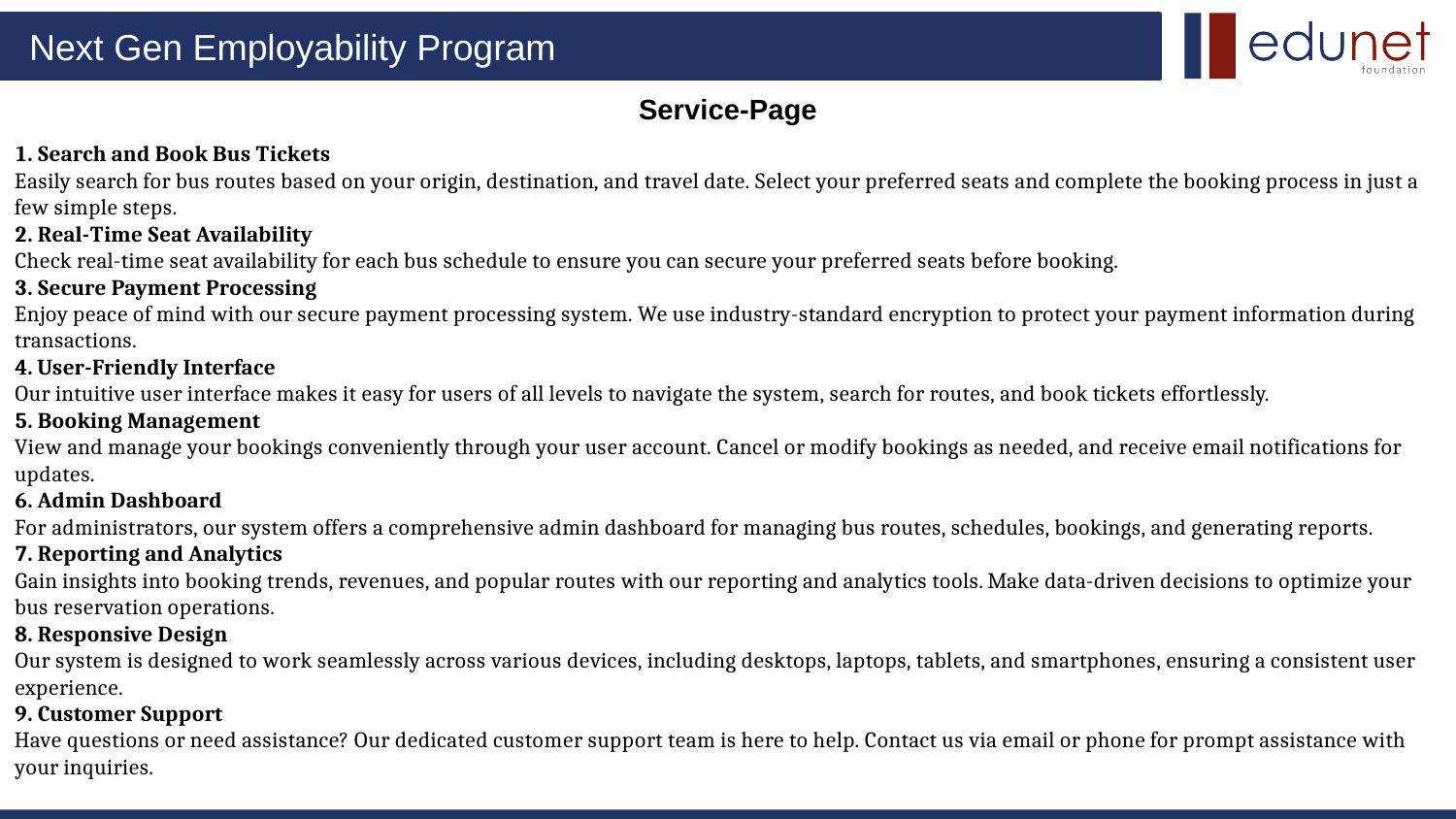

# Service-Page
1. Search and Book Bus Tickets
Easily search for bus routes based on your origin, destination, and travel date. Select your preferred seats and complete the booking process in just a few simple steps.
2. Real-Time Seat Availability
Check real-time seat availability for each bus schedule to ensure you can secure your preferred seats before booking.
3. Secure Payment Processing
Enjoy peace of mind with our secure payment processing system. We use industry-standard encryption to protect your payment information during transactions.
4. User-Friendly Interface
Our intuitive user interface makes it easy for users of all levels to navigate the system, search for routes, and book tickets effortlessly.
5. Booking Management
View and manage your bookings conveniently through your user account. Cancel or modify bookings as needed, and receive email notifications for updates.
6. Admin Dashboard
For administrators, our system offers a comprehensive admin dashboard for managing bus routes, schedules, bookings, and generating reports.
7. Reporting and Analytics
Gain insights into booking trends, revenues, and popular routes with our reporting and analytics tools. Make data-driven decisions to optimize your bus reservation operations.
8. Responsive Design
Our system is designed to work seamlessly across various devices, including desktops, laptops, tablets, and smartphones, ensuring a consistent user experience.
9. Customer Support
Have questions or need assistance? Our dedicated customer support team is here to help. Contact us via email or phone for prompt assistance with your inquiries.